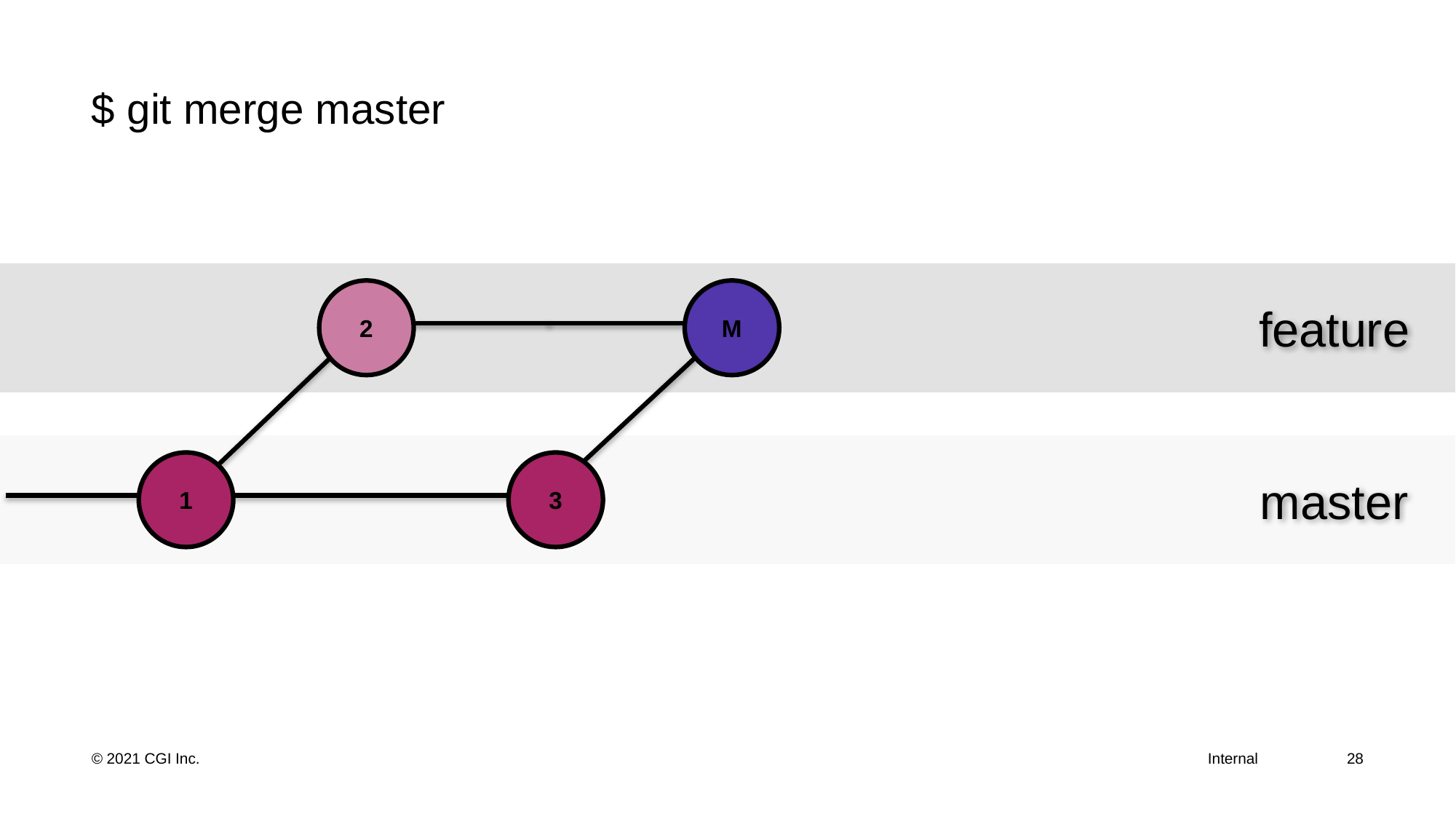

# $ git merge master

feature
2
M

master
1
3
28